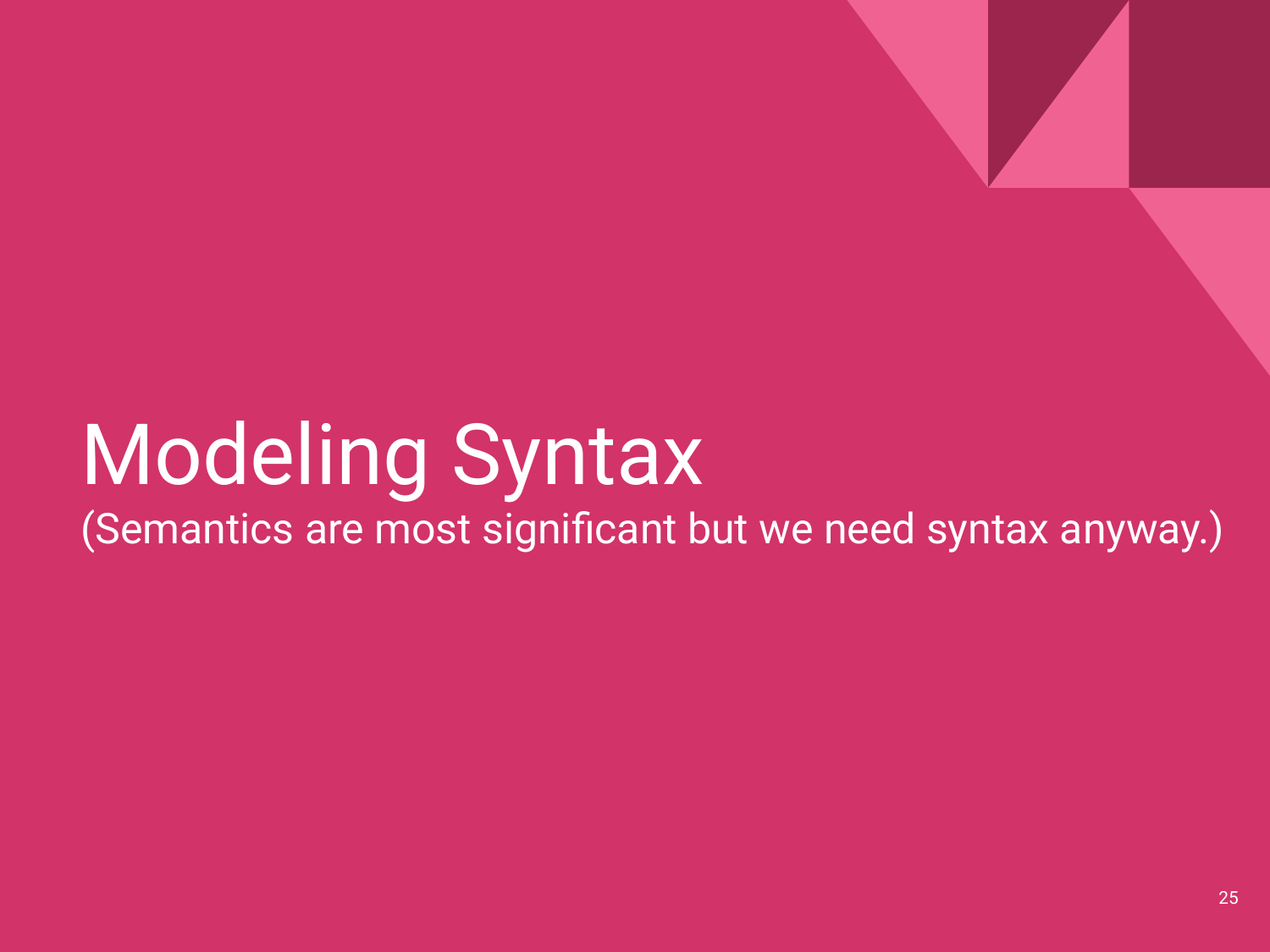

# Modeling Syntax
(Semantics are most significant but we need syntax anyway.)
25